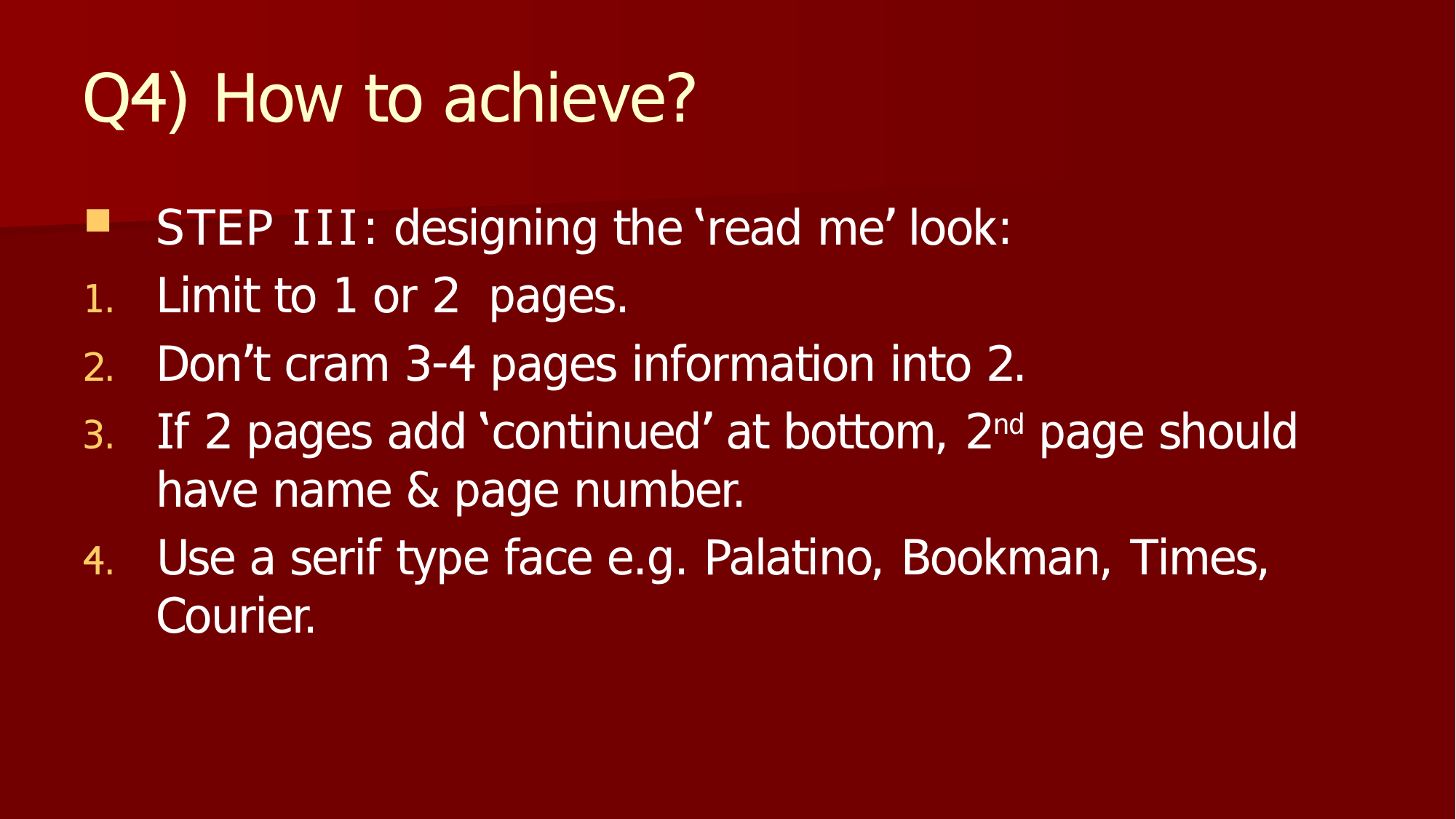

# Q4) How to achieve?
STEP III: designing the ‘read me’ look:
Limit to 1 or 2  pages.
Don’t cram 3-4 pages information into 2.
If 2 pages add ‘continued’ at bottom, 2nd page should have name & page number.
Use a serif type face e.g. Palatino, Bookman, Times, Courier.